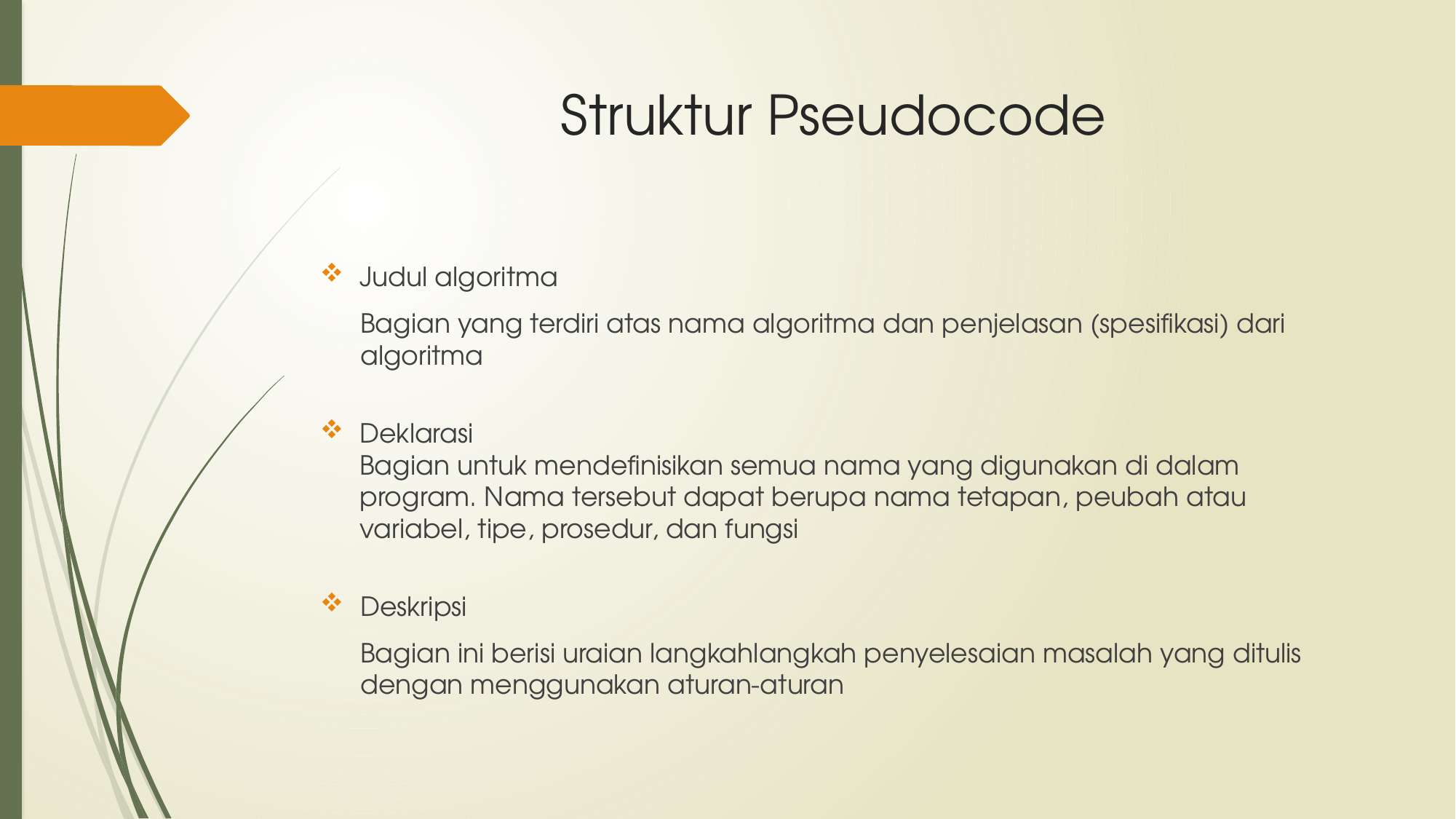

# Struktur Pseudocode
Judul algoritma
Bagian yang terdiri atas nama algoritma dan penjelasan (spesifikasi) dari algoritma
Deklarasi
Bagian untuk mendefinisikan semua nama yang digunakan di dalam program. Nama tersebut dapat berupa nama tetapan, peubah atau variabel, tipe, prosedur, dan fungsi
Deskripsi
Bagian ini berisi uraian langkahlangkah penyelesaian masalah yang ditulis dengan menggunakan aturan-aturan